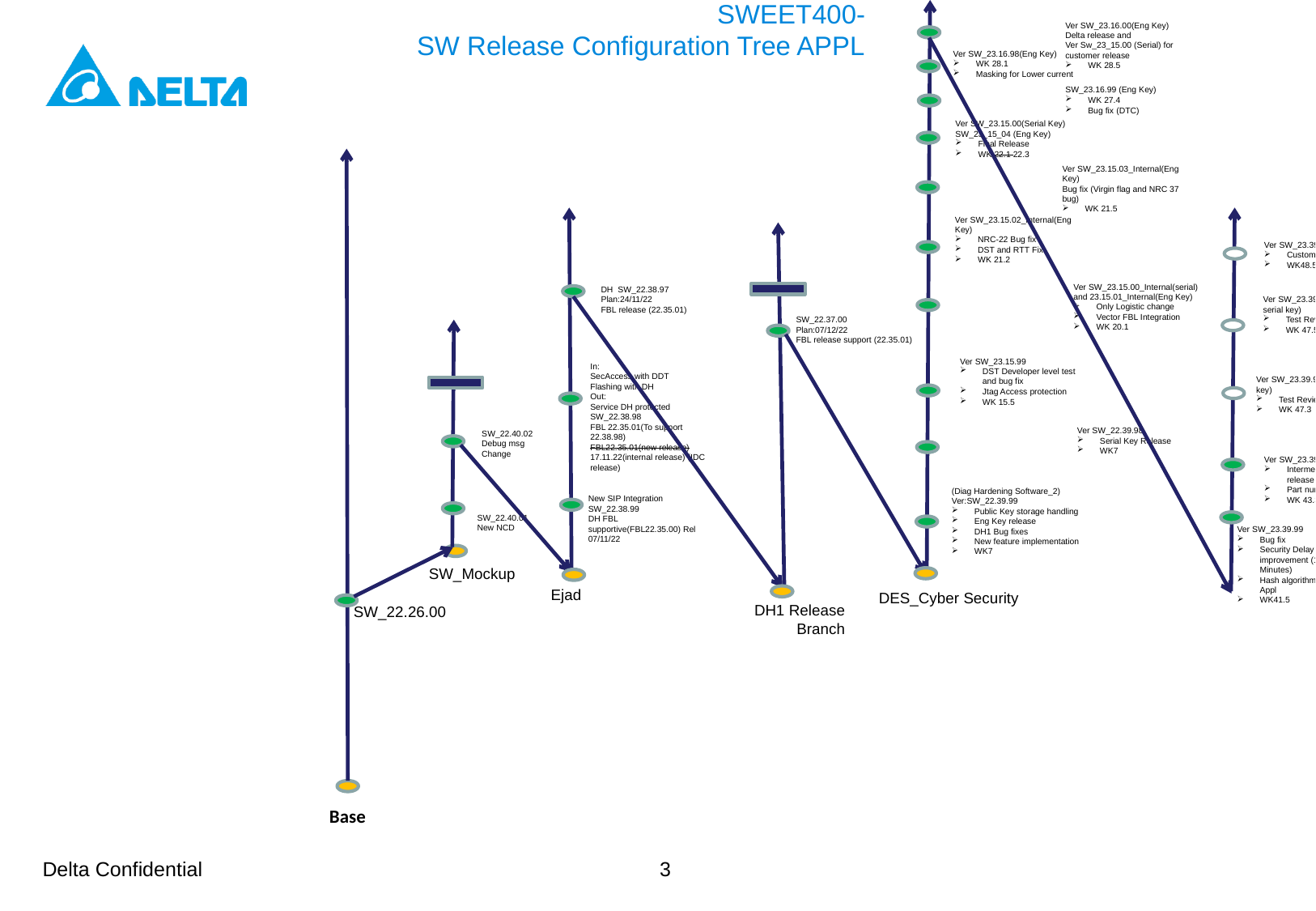

# SWEET400- SW Release Configuration Tree APPL
Ver SW_23.16.00(Eng Key) Delta release and
Ver Sw_23_15.00 (Serial) for customer release
WK 28.5

Ver SW_23.16.98(Eng Key)
WK 28.1
Masking for Lower current

SW_23.16.99 (Eng Key)
WK 27.4
Bug fix (DTC)

Ver SW_23.15.00(Serial Key)
SW_23_15_04 (Eng Key)
Final Release
WK 22.1 22.3

Ver SW_23.15.03_Internal(Eng Key)
Bug fix (Virgin flag and NRC 37 bug)
WK 21.5

Ver SW_23.15.02_Internal(Eng Key)
NRC-22 Bug fix
DST and RTT Fix
WK 21.2
Ver SW_23.39.00
Customer release
WK48.5

Ver SW_23.15.00_Internal(serial) and 23.15.01_Internal(Eng Key)
Only Logistic change
Vector FBL Integration
WK 20.1
DH  SW_22.38.97
Plan:24/11/22
FBL release (22.35.01)

Ver SW_23.39.96(Customer serial key)
Test Review Bug fix
WK 47.5

SW_22.37.00
Plan:07/12/22
FBL release support (22.35.01)

Ver SW_23.15.99
DST Developer level test and bug fix
Jtag Access protection
WK 15.5
In:
SecAccess with DDT
Flashing with DH
Out:
Service DH protected
SW_22.38.98
FBL 22.35.01(To support 22.38.98)
FBL22.35.01(new release)
17.11.22(internal release) (IDC release)
Ver SW_23.39.97 ( Engineering key)
Test Review Bug fix
WK 47.3

Ver SW_22.39.98
Serial Key Release
WK7
SW_22.40.02
Debug msg Change

Ver SW_23.39.98
Intermediate Customer release with serial Key
Part number update
WK 43.3

(Diag Hardening Software_2)
Ver:SW_22.39.99
Public Key storage handling
Eng Key release
DH1 Bug fixes
New feature implementation
WK7
New SIP Integration SW_22.38.99
DH FBL supportive(FBL22.35.00) Rel 07/11/22

SW_22.40.01
New NCD

Ver SW_23.39.99
Bug fix
Security Delay improvement (10 to 16 Minutes)
Hash algorithm function in Appl
WK41.5

SW_Mockup

Ejad
DES_Cyber Security

DH1 Release Branch

SW_22.26.00

Base

3